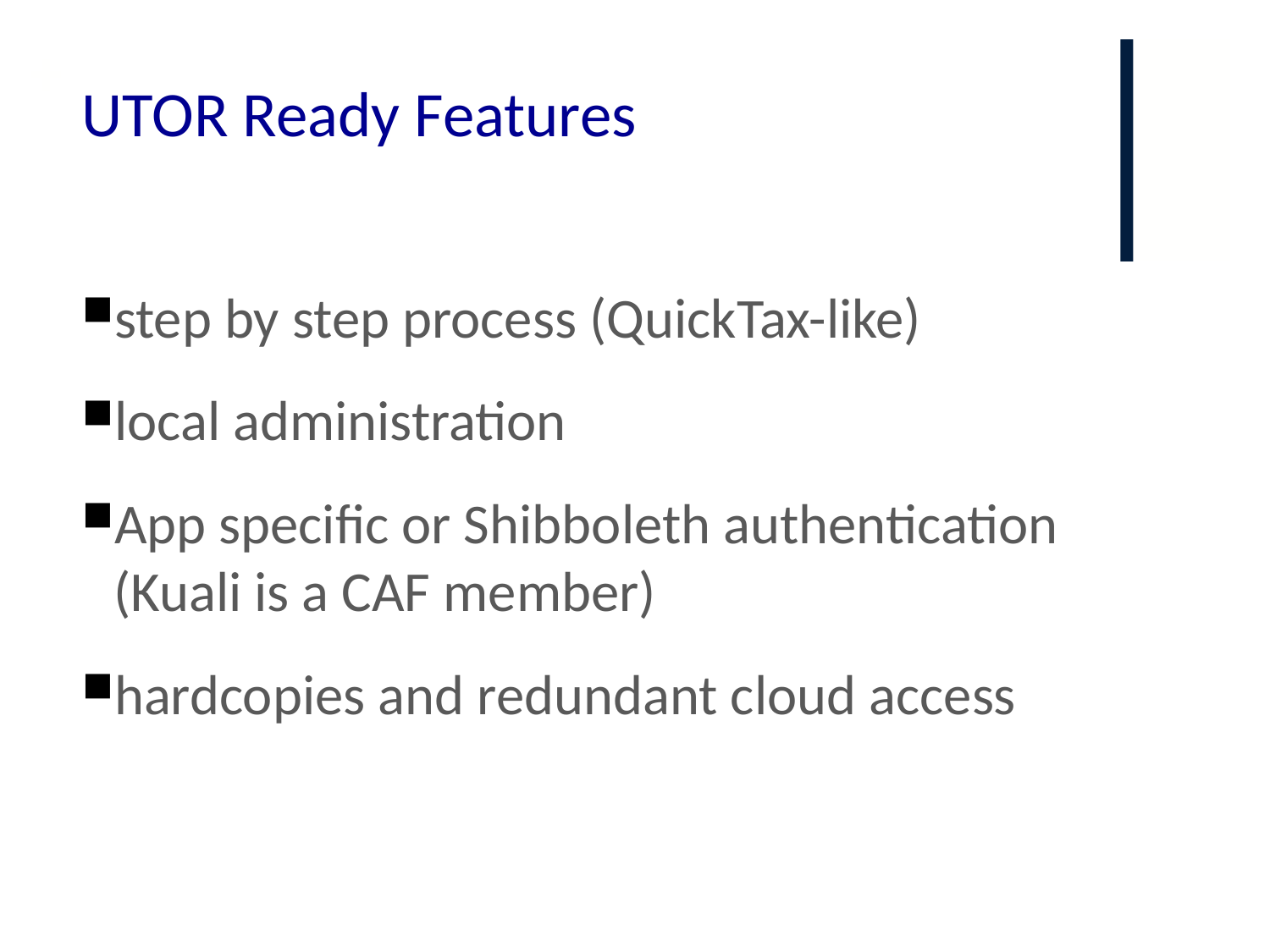

# UTOR Ready Features
step by step process (QuickTax-like)
local administration
App specific or Shibboleth authentication (Kuali is a CAF member)
hardcopies and redundant cloud access